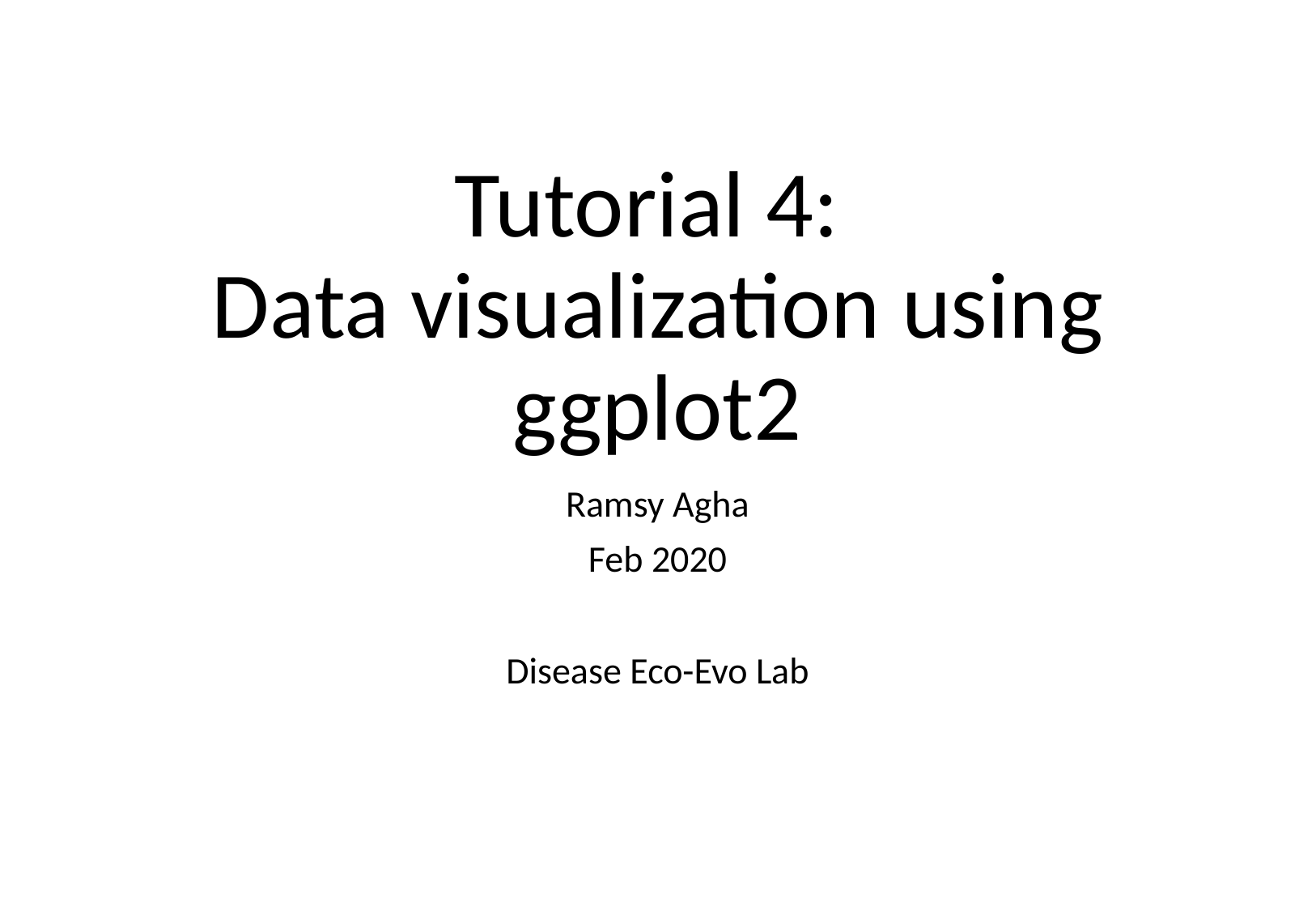

# Tutorial 4: Data visualization using ggplot2
Ramsy Agha
Feb 2020

Disease Eco-Evo Lab